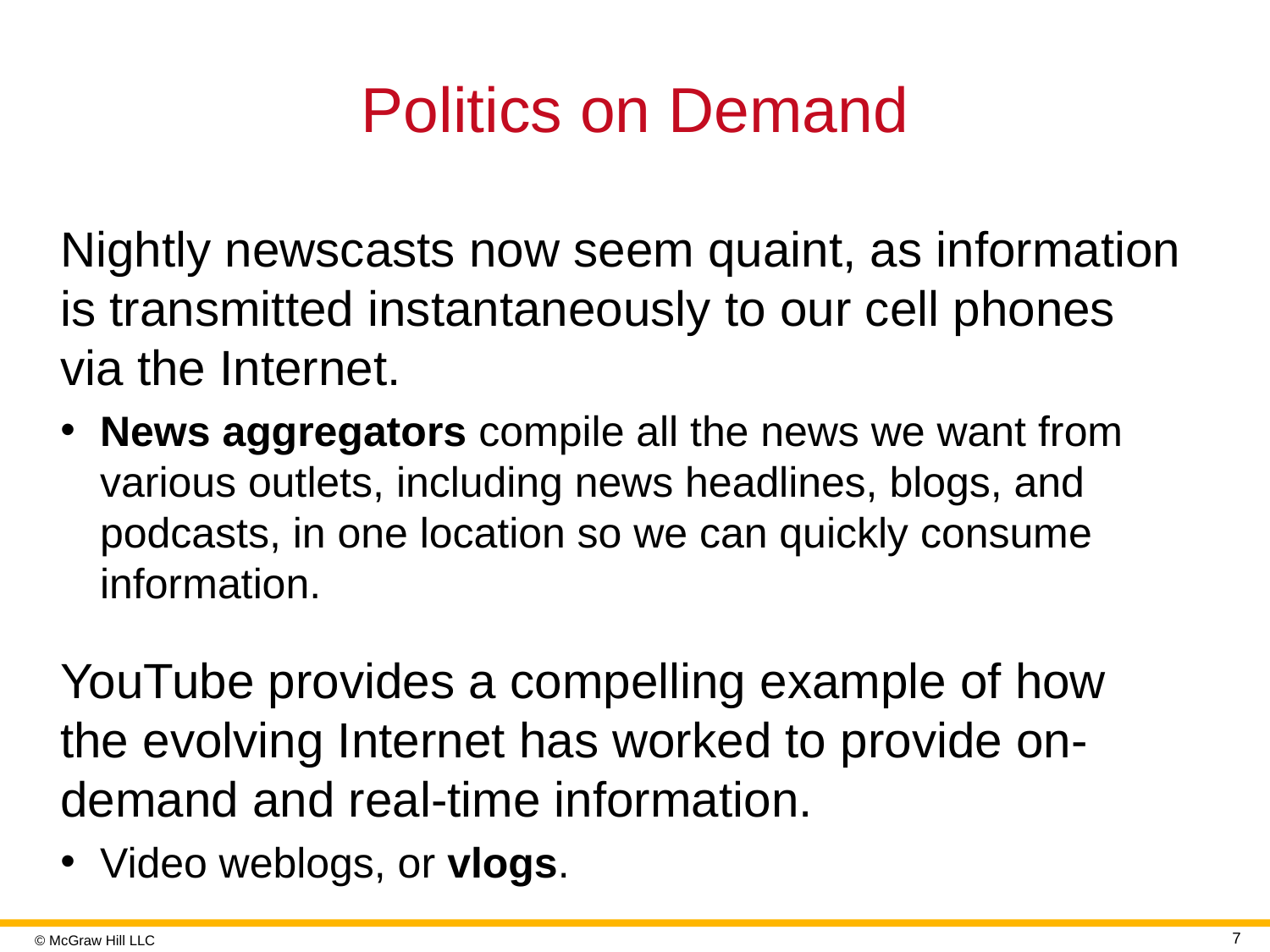

# Politics on Demand
Nightly newscasts now seem quaint, as information is transmitted instantaneously to our cell phones via the Internet.
News aggregators compile all the news we want from various outlets, including news headlines, blogs, and podcasts, in one location so we can quickly consume information.
YouTube provides a compelling example of how the evolving Internet has worked to provide on-demand and real-time information.
Video weblogs, or vlogs.
7